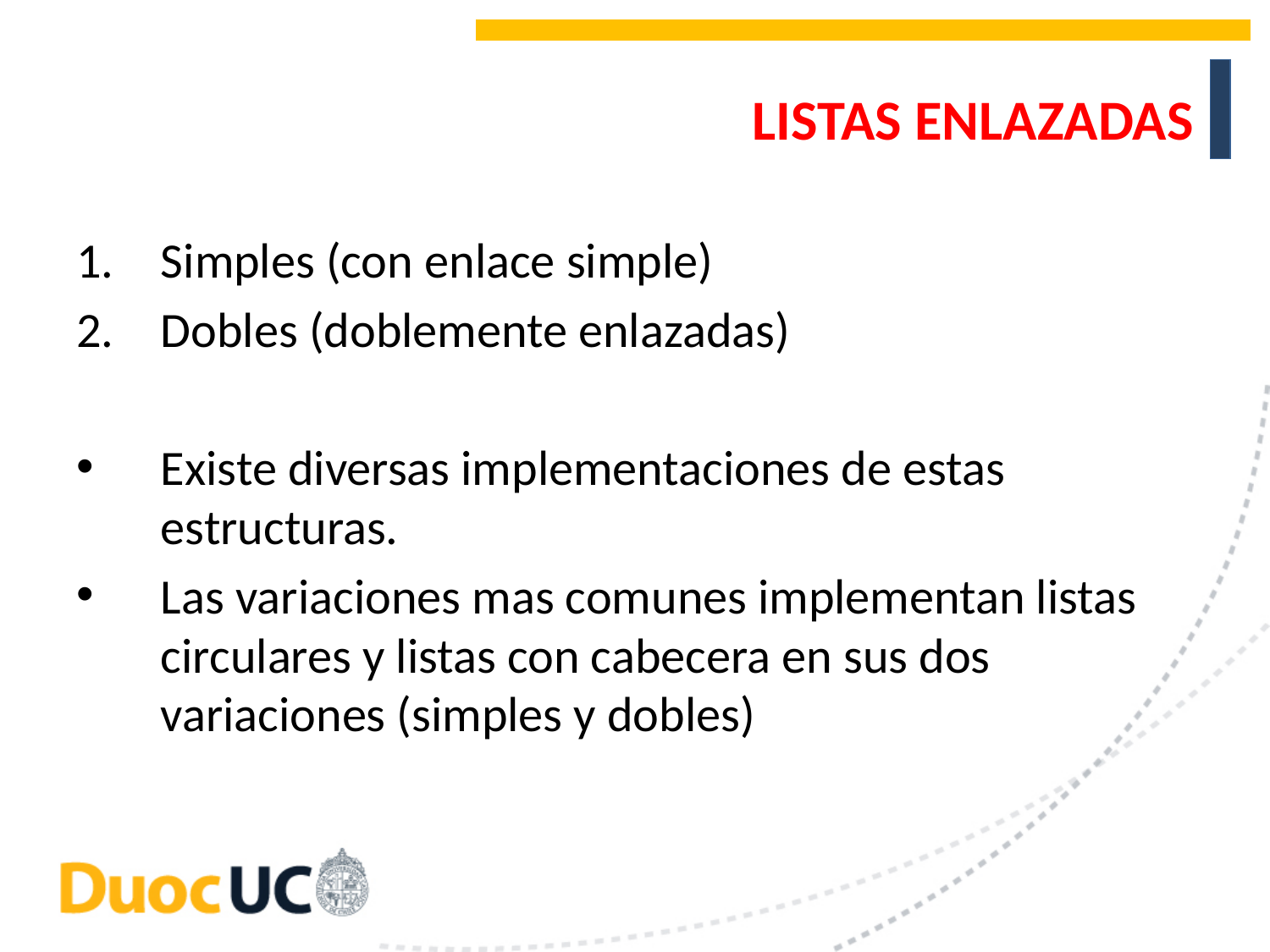

# LISTAS ENLAZADAS
Simples (con enlace simple)
Dobles (doblemente enlazadas)

Existe diversas implementaciones de estas estructuras.
Las variaciones mas comunes implementan listas circulares y listas con cabecera en sus dos variaciones (simples y dobles)